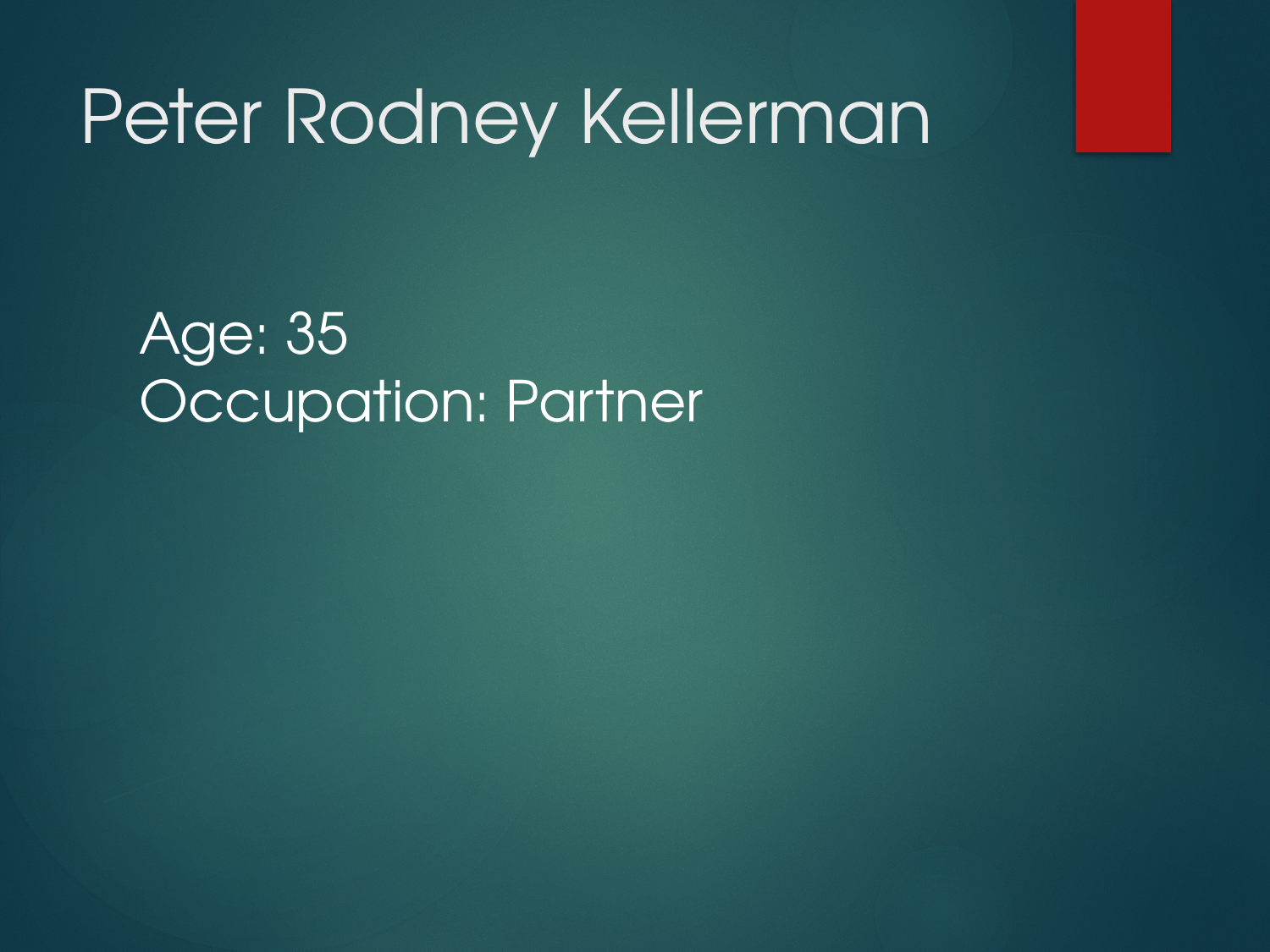

# Peter Rodney Kellerman

Age: 35
Occupation: Partner